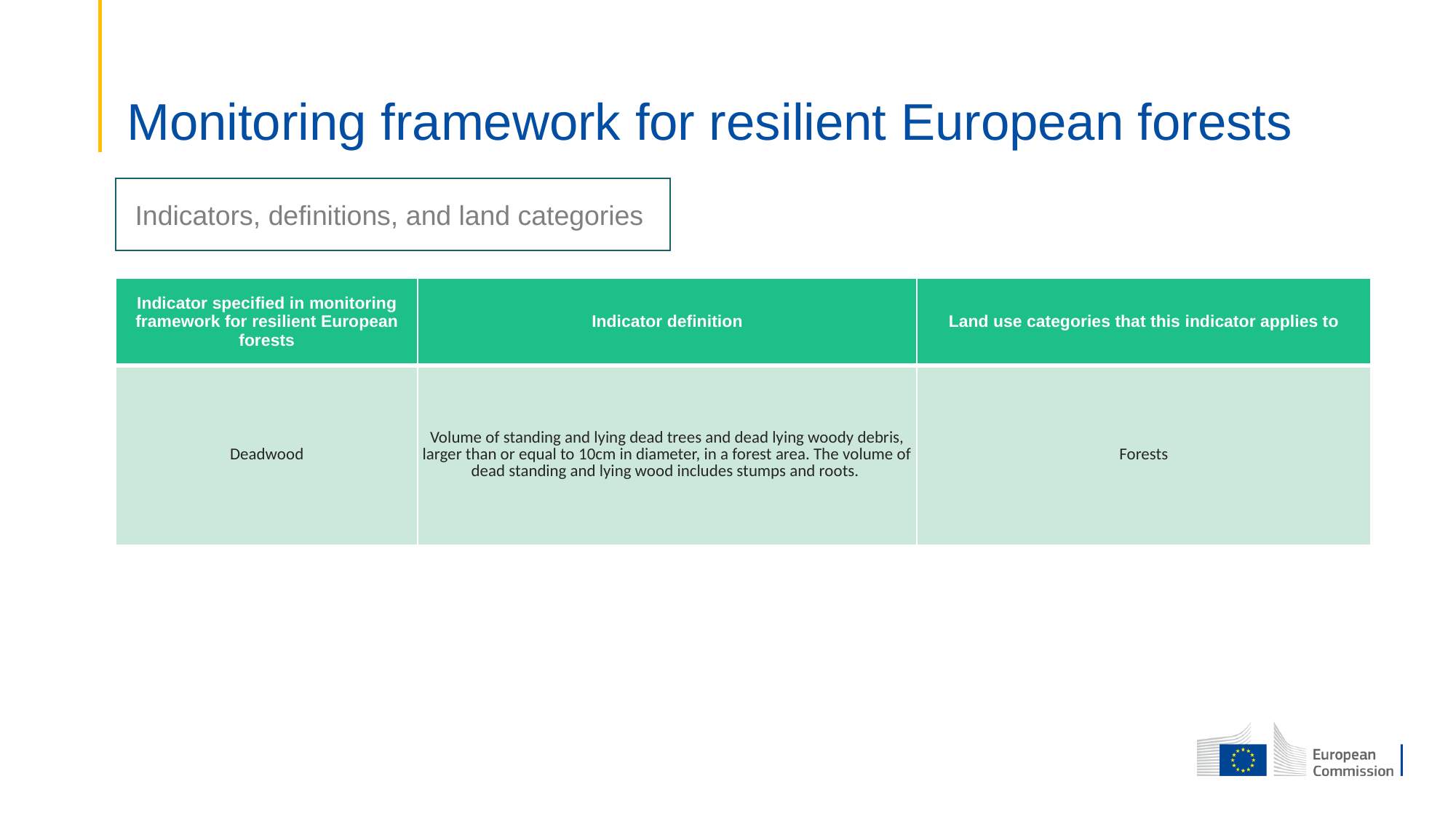

# Monitoring framework for resilient European forests
Indicators, definitions, and land categories
| Indicator specified in monitoring framework for resilient European forests | Indicator definition | Land use categories that this indicator applies to |
| --- | --- | --- |
| Deadwood | Volume of standing and lying dead trees and dead lying woody debris, larger than or equal to 10cm in diameter, in a forest area. The volume of dead standing and lying wood includes stumps and roots. | Forests |